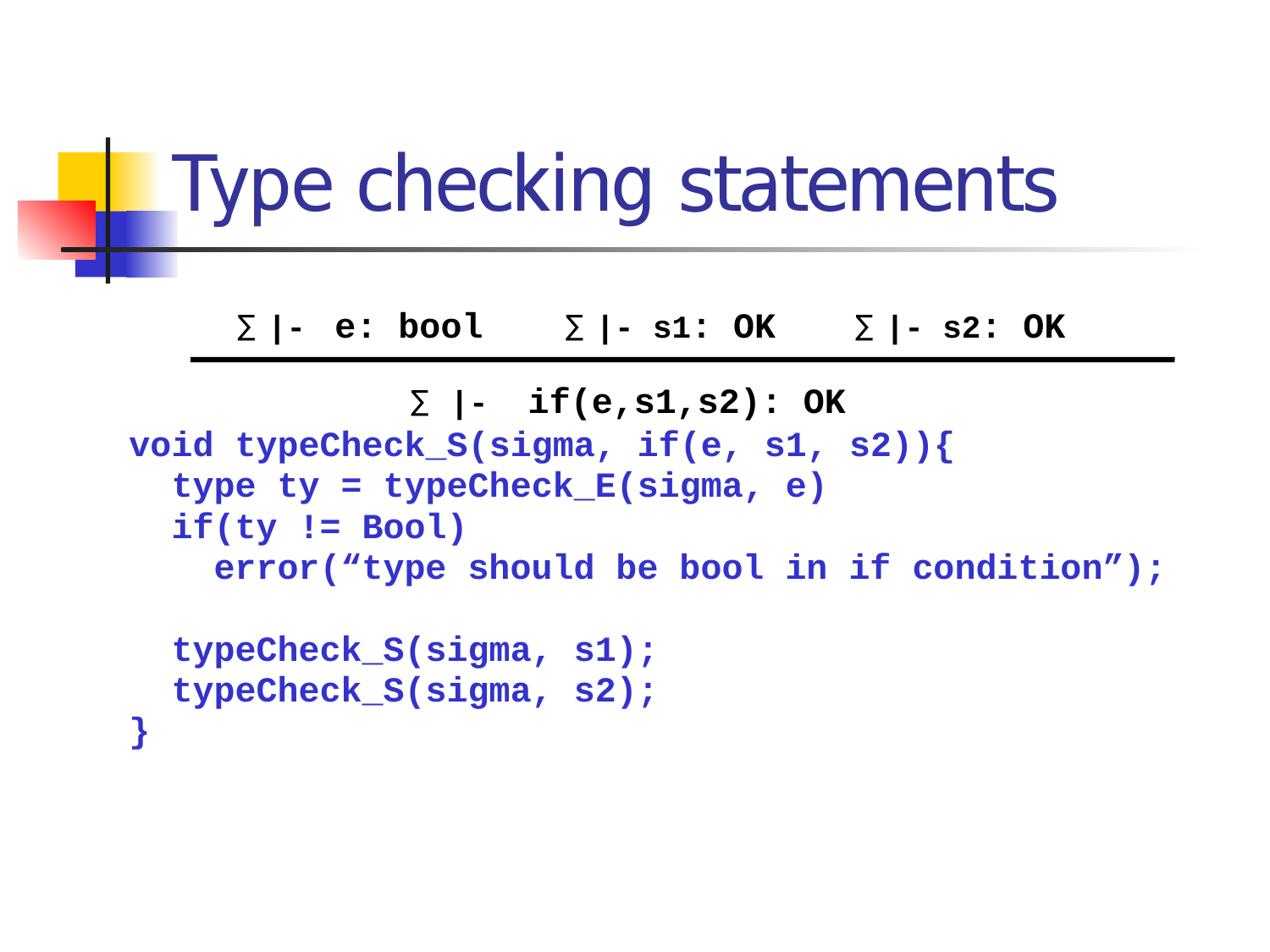

# Type checking statements
∑ |-  e: bool
∑ |- s1: OK
∑ |- s2: OK

∑  |-    if(e,s1,s2): OK
void typeCheck_S(sigma, if(e, s1, s2)){
  type ty = typeCheck_E(sigma, e)
  if(ty != Bool)
    error(“type should be bool in if condition”);

  typeCheck_S(sigma, s1);
  typeCheck_S(sigma, s2);
}